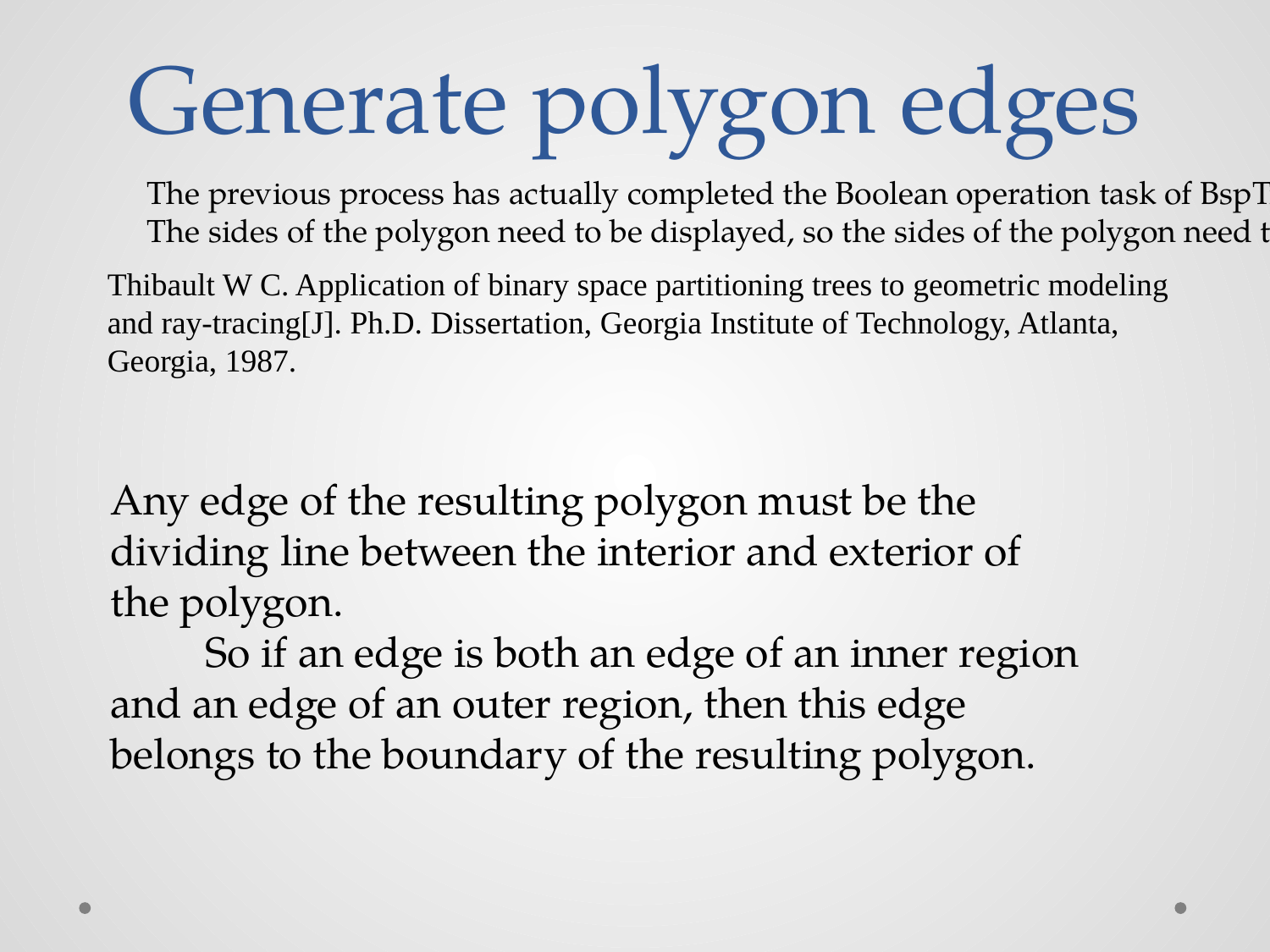

# Generate polygon edges
The previous process has actually completed the Boolean operation task of BspTree, but this assignment
The sides of the polygon need to be displayed, so the sides of the polygon need to be extracted from the BspTree.
Thibault W C. Application of binary space partitioning trees to geometric modeling and ray-tracing[J]. Ph.D. Dissertation, Georgia Institute of Technology, Atlanta, Georgia, 1987.
Any edge of the resulting polygon must be the dividing line between the interior and exterior of the polygon.
         So if an edge is both an edge of an inner region and an edge of an outer region, then this edge belongs to the boundary of the resulting polygon.